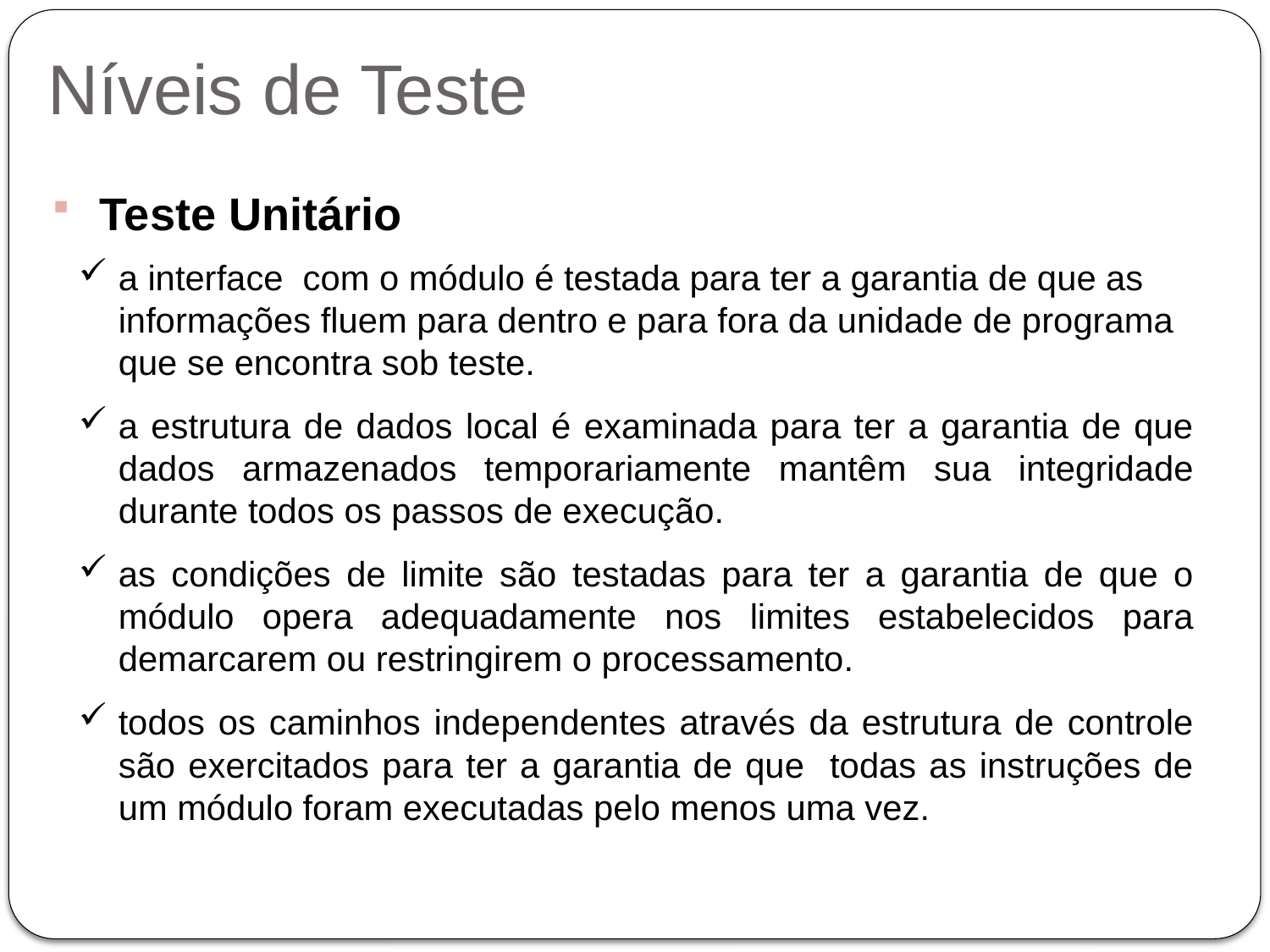

# Níveis de Teste
Teste Unitário
a interface  com o módulo é testada para ter a garantia de que as informações fluem para dentro e para fora da unidade de programa que se encontra sob teste.
a estrutura de dados local é examinada para ter a garantia de que dados armazenados temporariamente mantêm sua integridade durante todos os passos de execução.
as condições de limite são testadas para ter a garantia de que o módulo opera adequadamente nos limites estabelecidos para demarcarem ou restringirem o processamento.
todos os caminhos independentes através da estrutura de controle são exercitados para ter a garantia de que  todas as instruções de um módulo foram executadas pelo menos uma vez.